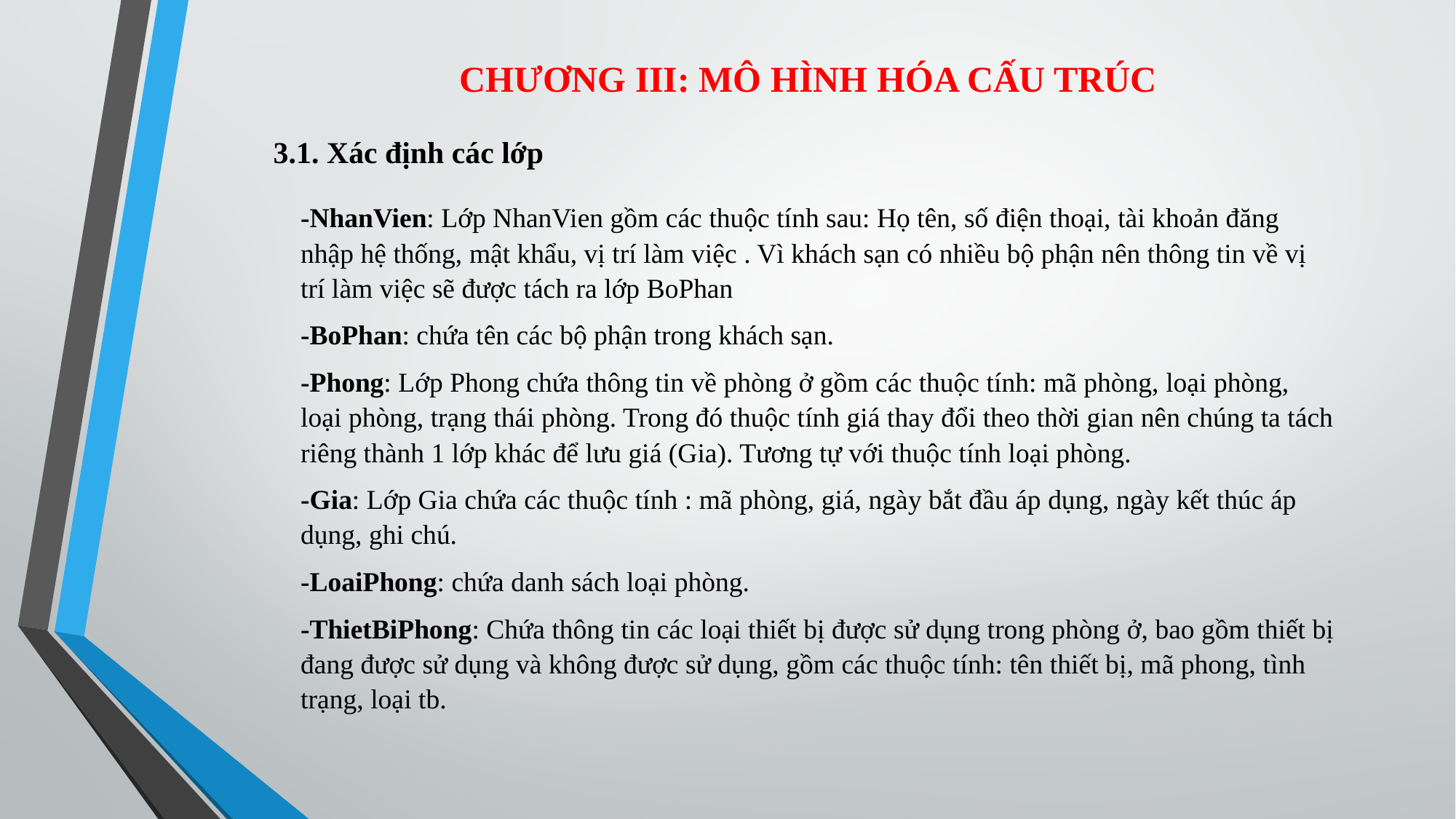

CHƯƠNG III: MÔ HÌNH HÓA CẤU TRÚC
3.1. Xác định các lớp
-NhanVien: Lớp NhanVien gồm các thuộc tính sau: Họ tên, số điện thoại, tài khoản đăng nhập hệ thống, mật khẩu, vị trí làm việc . Vì khách sạn có nhiều bộ phận nên thông tin về vị trí làm việc sẽ được tách ra lớp BoPhan
-BoPhan: chứa tên các bộ phận trong khách sạn.
-Phong: Lớp Phong chứa thông tin về phòng ở gồm các thuộc tính: mã phòng, loại phòng, loại phòng, trạng thái phòng. Trong đó thuộc tính giá thay đổi theo thời gian nên chúng ta tách riêng thành 1 lớp khác để lưu giá (Gia). Tương tự với thuộc tính loại phòng.
-Gia: Lớp Gia chứa các thuộc tính : mã phòng, giá, ngày bắt đầu áp dụng, ngày kết thúc áp dụng, ghi chú.
-LoaiPhong: chứa danh sách loại phòng.
-ThietBiPhong: Chứa thông tin các loại thiết bị được sử dụng trong phòng ở, bao gồm thiết bị đang được sử dụng và không được sử dụng, gồm các thuộc tính: tên thiết bị, mã phong, tình trạng, loại tb.